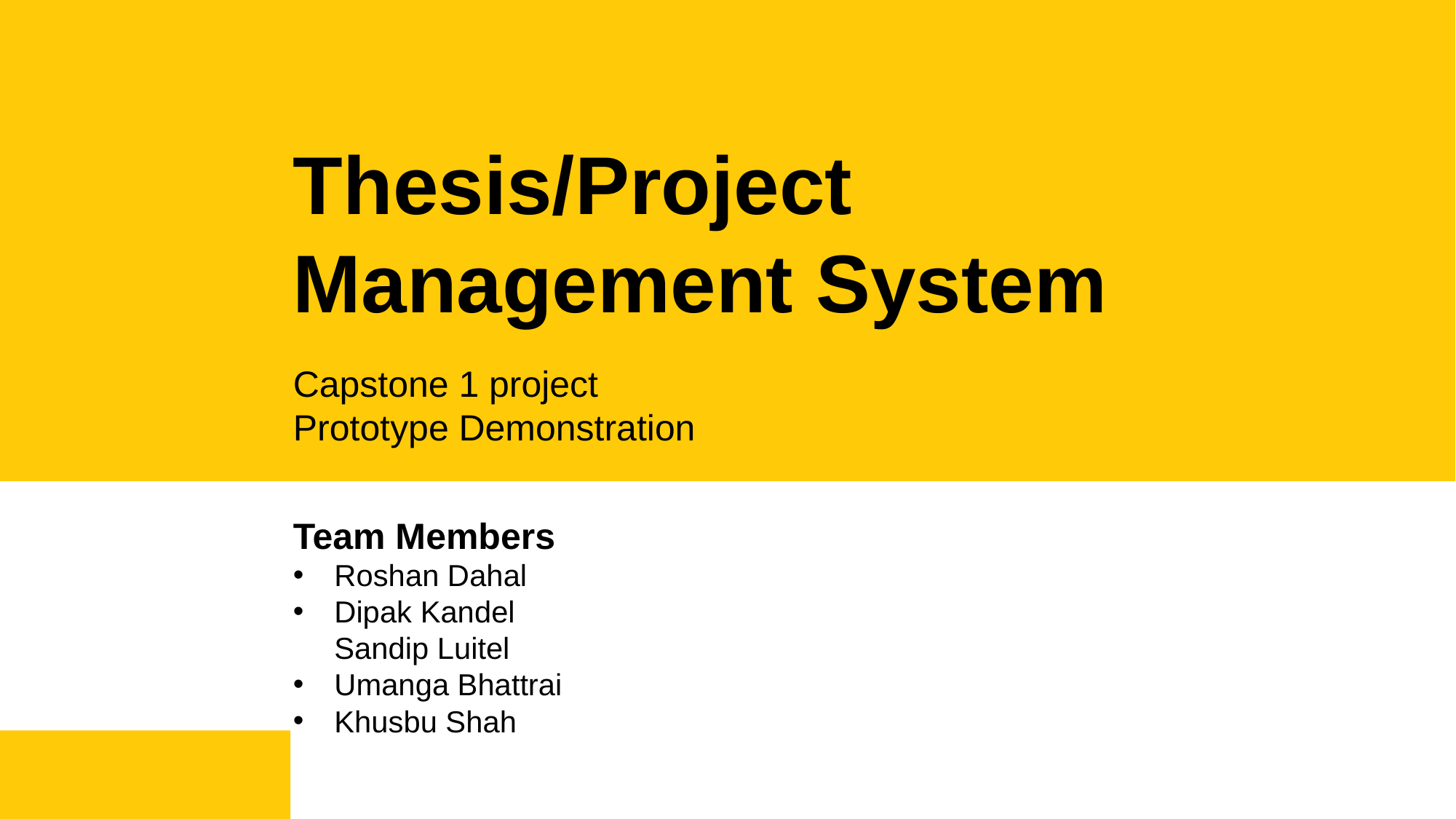

# Thesis/Project Management System
Capstone 1 project
Prototype Demonstration
Team Members
Roshan Dahal
Dipak Kandel
Sandip Luitel
Umanga Bhattrai
Khusbu Shah